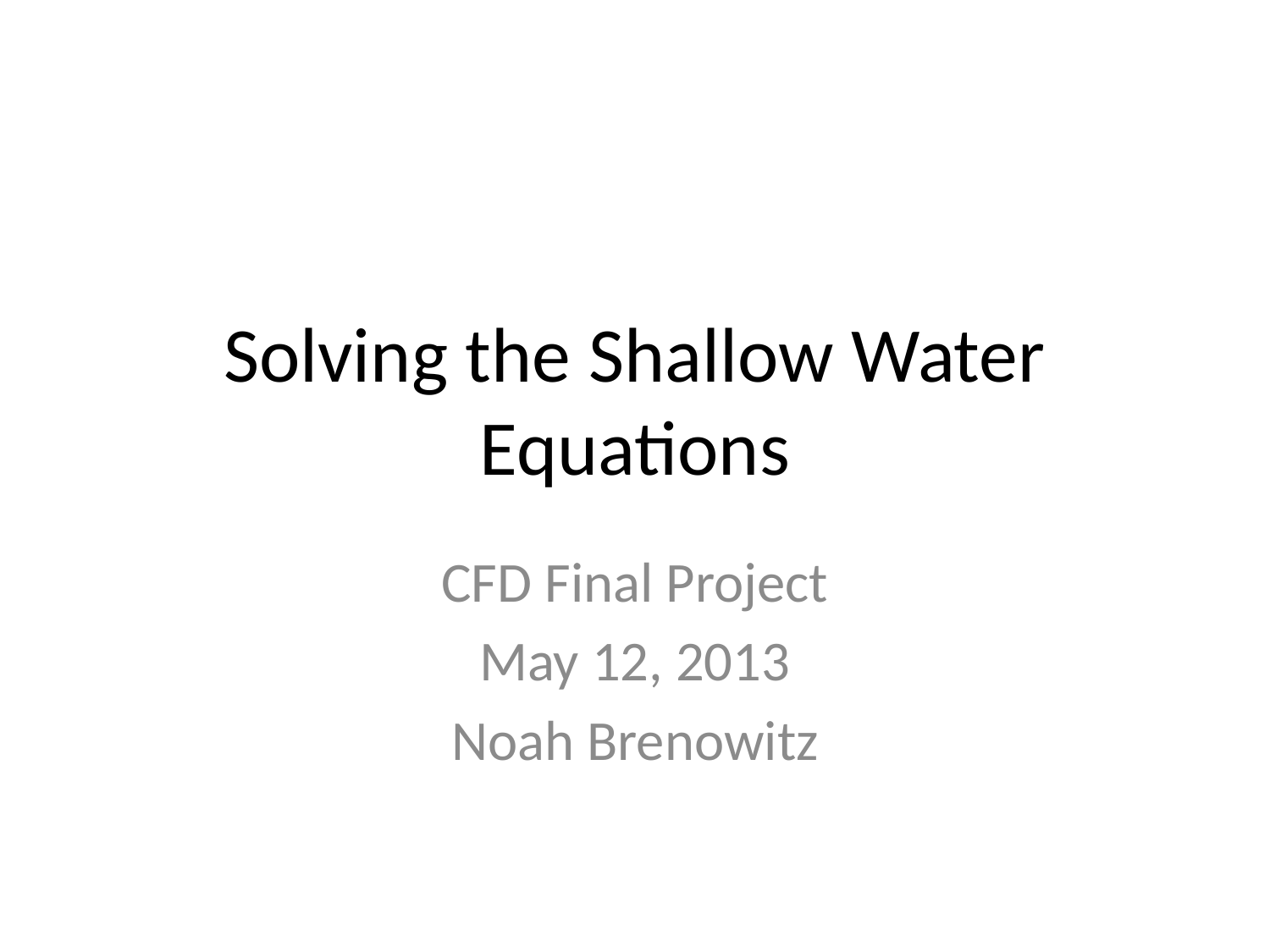

# Solving the Shallow Water Equations
CFD Final Project
May 12, 2013
Noah Brenowitz